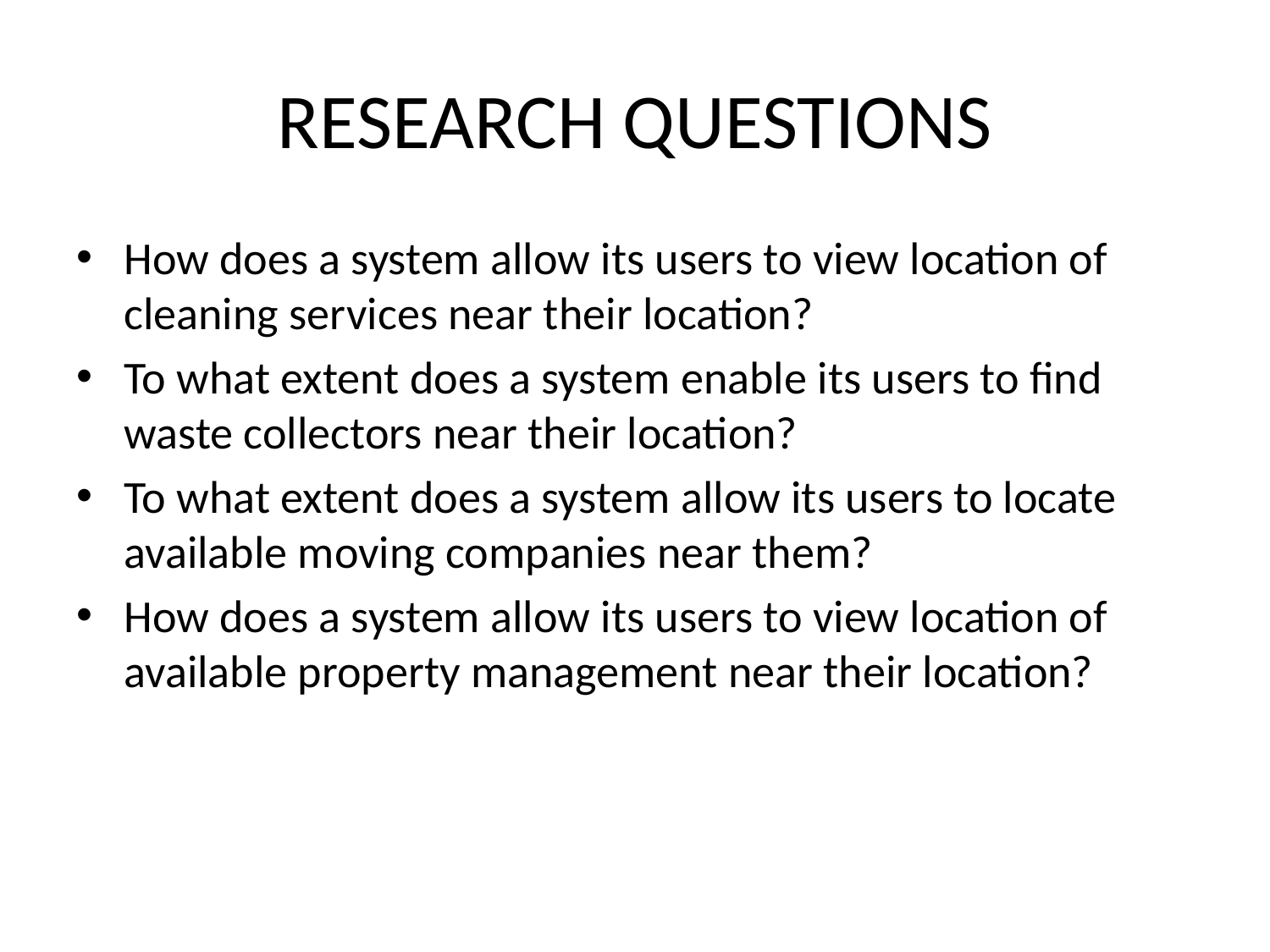

# RESEARCH QUESTIONS
How does a system allow its users to view location of cleaning services near their location?
To what extent does a system enable its users to find waste collectors near their location?
To what extent does a system allow its users to locate available moving companies near them?
How does a system allow its users to view location of available property management near their location?